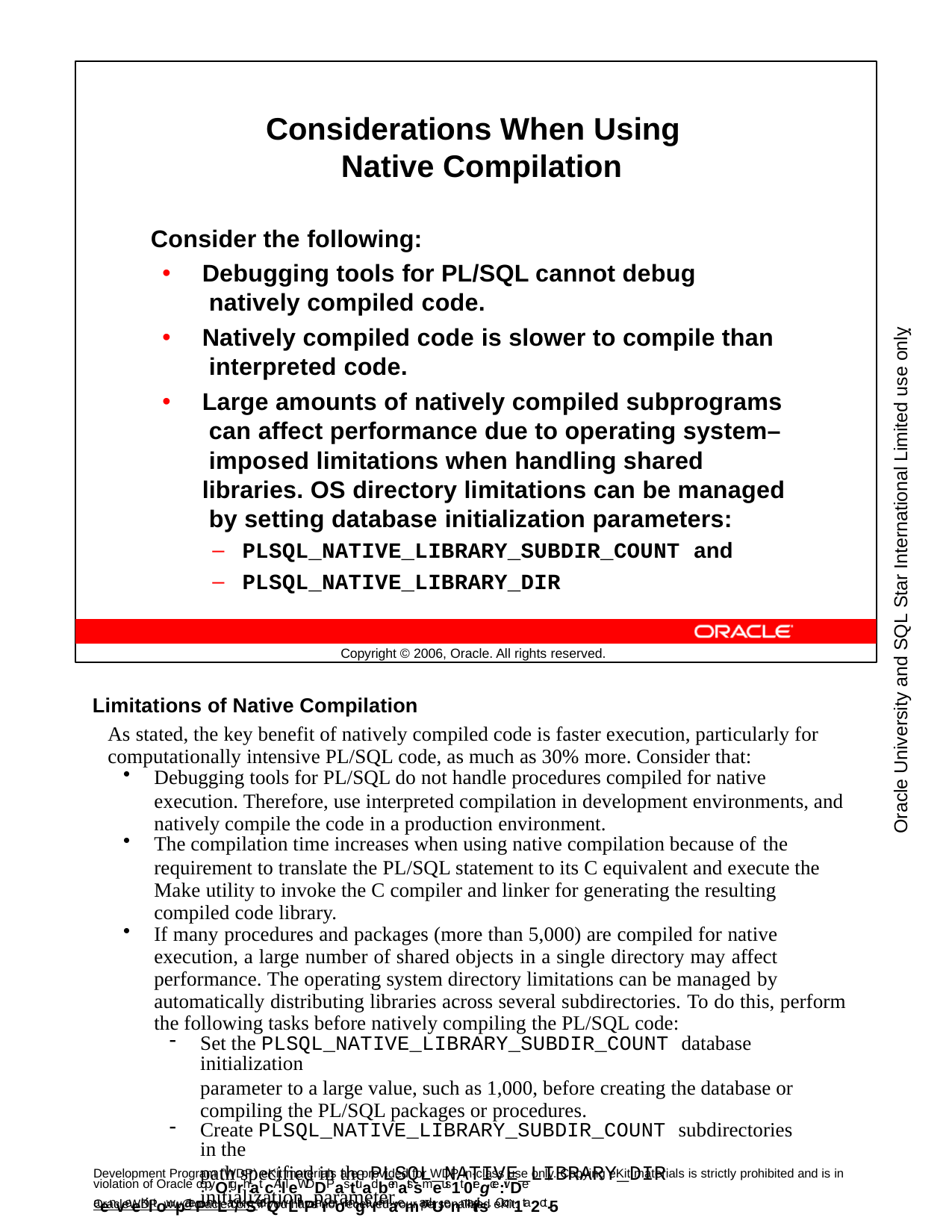

Considerations When Using  Native Compilation

Consider the following:
Debugging tools for PL/SQL cannot debug  natively compiled code.
Natively compiled code is slower to compile than  interpreted code.
Large amounts of natively compiled subprograms  can affect performance due to operating system–  imposed limitations when handling shared  libraries. OS directory limitations can be managed  by setting database initialization parameters:
PLSQL_NATIVE_LIBRARY_SUBDIR_COUNT and
PLSQL_NATIVE_LIBRARY_DIR
Oracle University and SQL Star International Limited use onlyฺ
Copyright © 2006, Oracle. All rights reserved.
Limitations of Native Compilation
As stated, the key benefit of natively compiled code is faster execution, particularly for  computationally intensive PL/SQL code, as much as 30% more. Consider that:
Debugging tools for PL/SQL do not handle procedures compiled for native
execution. Therefore, use interpreted compilation in development environments, and  natively compile the code in a production environment.
The compilation time increases when using native compilation because of the
requirement to translate the PL/SQL statement to its C equivalent and execute the  Make utility to invoke the C compiler and linker for generating the resulting  compiled code library.
If many procedures and packages (more than 5,000) are compiled for native  execution, a large number of shared objects in a single directory may affect  performance. The operating system directory limitations can be managed by
automatically distributing libraries across several subdirectories. To do this, perform  the following tasks before natively compiling the PL/SQL code:
Set the PLSQL_NATIVE_LIBRARY_SUBDIR_COUNT database initialization
parameter to a large value, such as 1,000, before creating the database or  compiling the PL/SQL packages or procedures.
Create PLSQL_NATIVE_LIBRARY_SUBDIR_COUNT subdirectories in the
path specified in the PLSQL_NATIVE_LIBRARY_DIR initialization  parameter.
Development Program (WDP) eKit materials are provided for WDP in-class use only. Copying eKit materials is strictly prohibited and is in
violation of Oracle copyOrigrhat. cAllleWDDPasttuadbenatssmeus1t 0regce:ivDe aenveeKiltowpatePrmLar/kSedQwLithPthreoir ngarmaemandUenmaitils. Con1ta2ct-5
OracleWDP_ww@oracle.com if you have not received your personalized eKit.